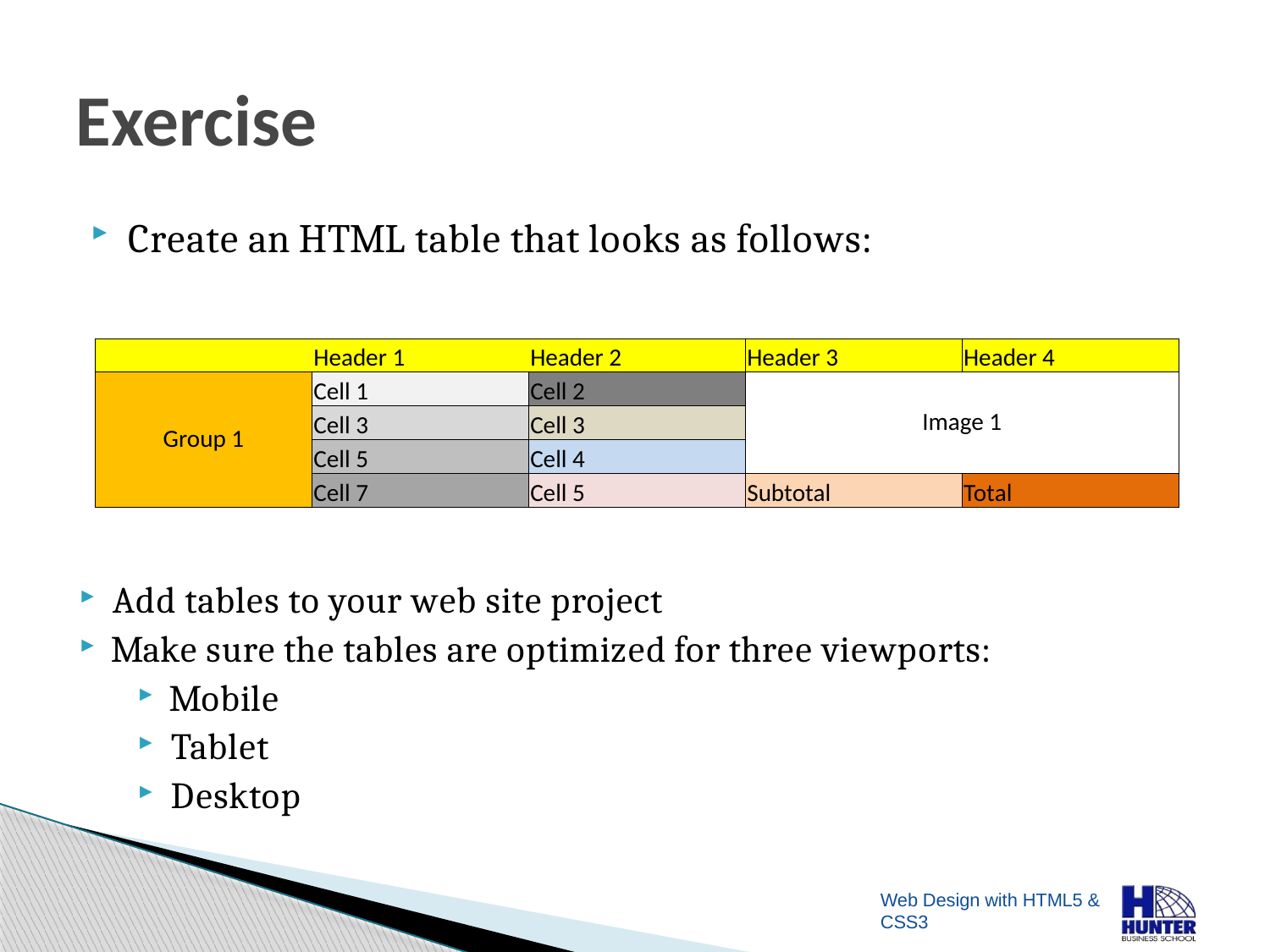

# Exercise
Create an HTML table that looks as follows:
|  | Header 1 | Header 2 | Header 3 | Header 4 |
| --- | --- | --- | --- | --- |
| Group 1 | Cell 1 | Cell 2 | Image 1 |  |
|  | Cell 3 | Cell 3 |  |  |
|  | Cell 5 | Cell 4 |  |  |
|  | Cell 7 | Cell 5 | Subtotal | Total |
Add tables to your web site project
Make sure the tables are optimized for three viewports:
Mobile
Tablet
Desktop